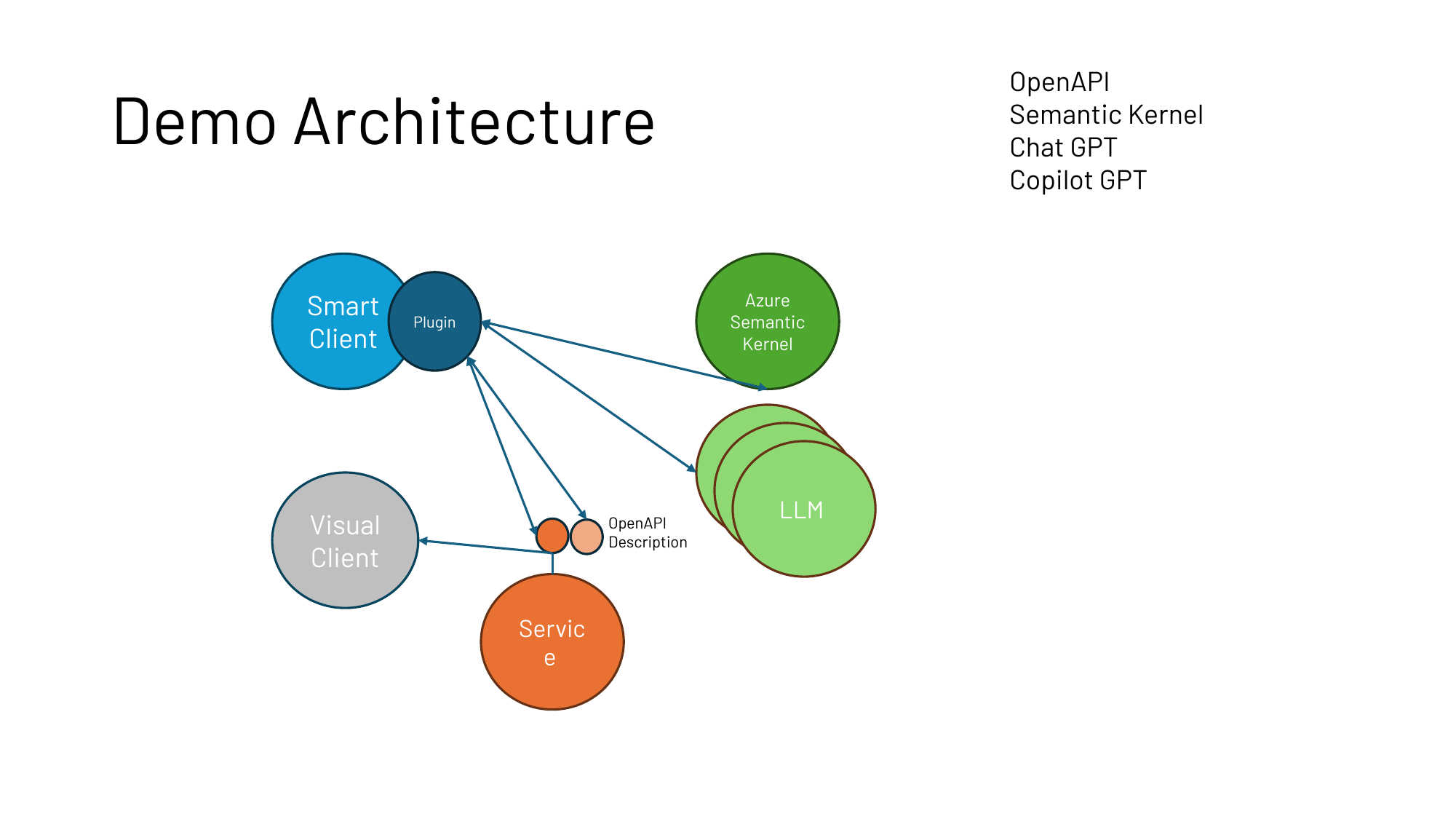

# Demo Architecture
OpenAPI
Semantic Kernel
Chat GPT
Copilot GPT
Smart Client
Azure Semantic Kernel
Plugin
LLM
LLM
LLM
Visual Client
OpenAPI
Description

Service